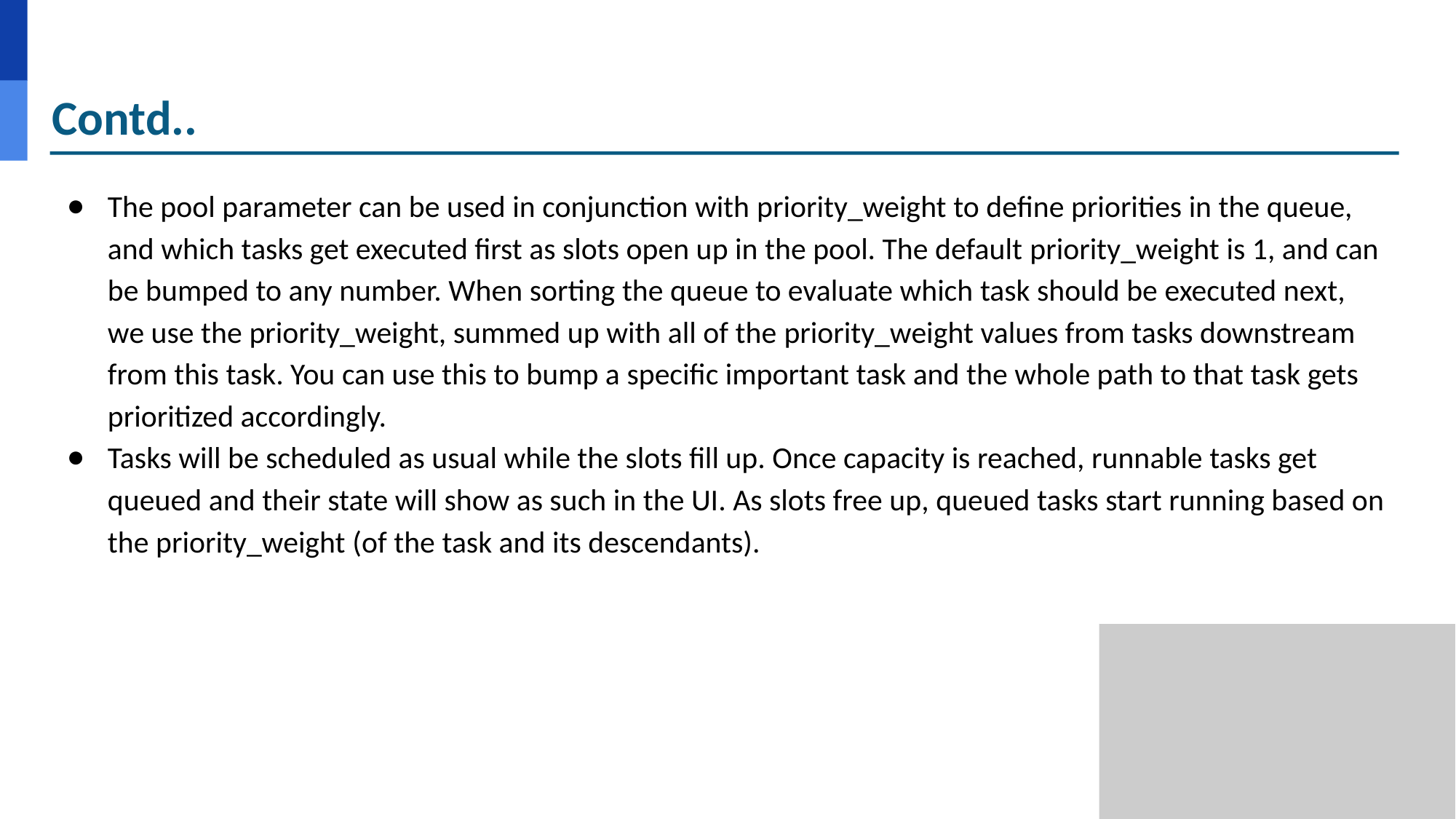

# Contd..
The pool parameter can be used in conjunction with priority_weight to define priorities in the queue, and which tasks get executed first as slots open up in the pool. The default priority_weight is 1, and can be bumped to any number. When sorting the queue to evaluate which task should be executed next, we use the priority_weight, summed up with all of the priority_weight values from tasks downstream from this task. You can use this to bump a specific important task and the whole path to that task gets prioritized accordingly.
Tasks will be scheduled as usual while the slots fill up. Once capacity is reached, runnable tasks get queued and their state will show as such in the UI. As slots free up, queued tasks start running based on the priority_weight (of the task and its descendants).